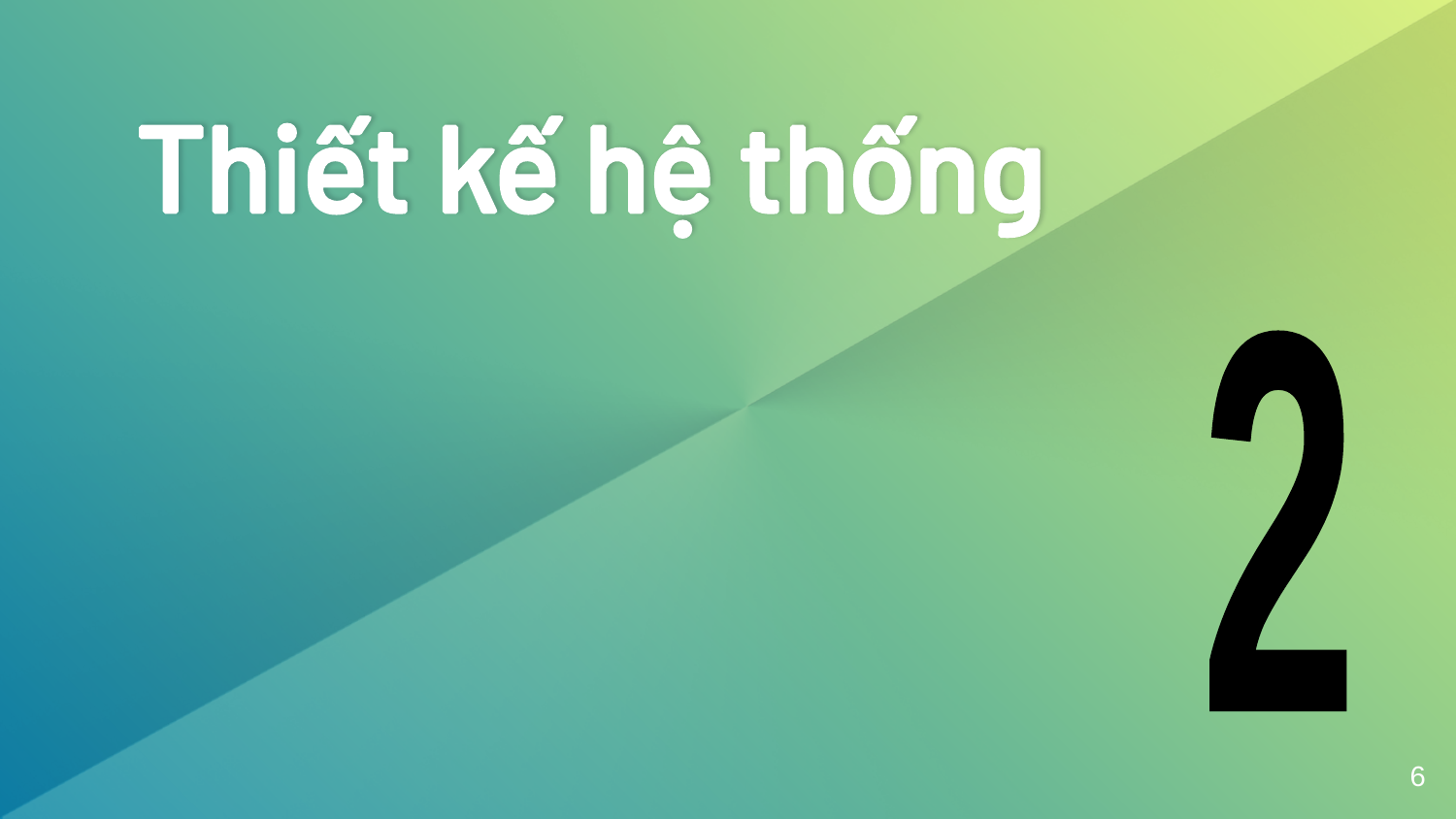

# Thiết kế hệ thống
2
6